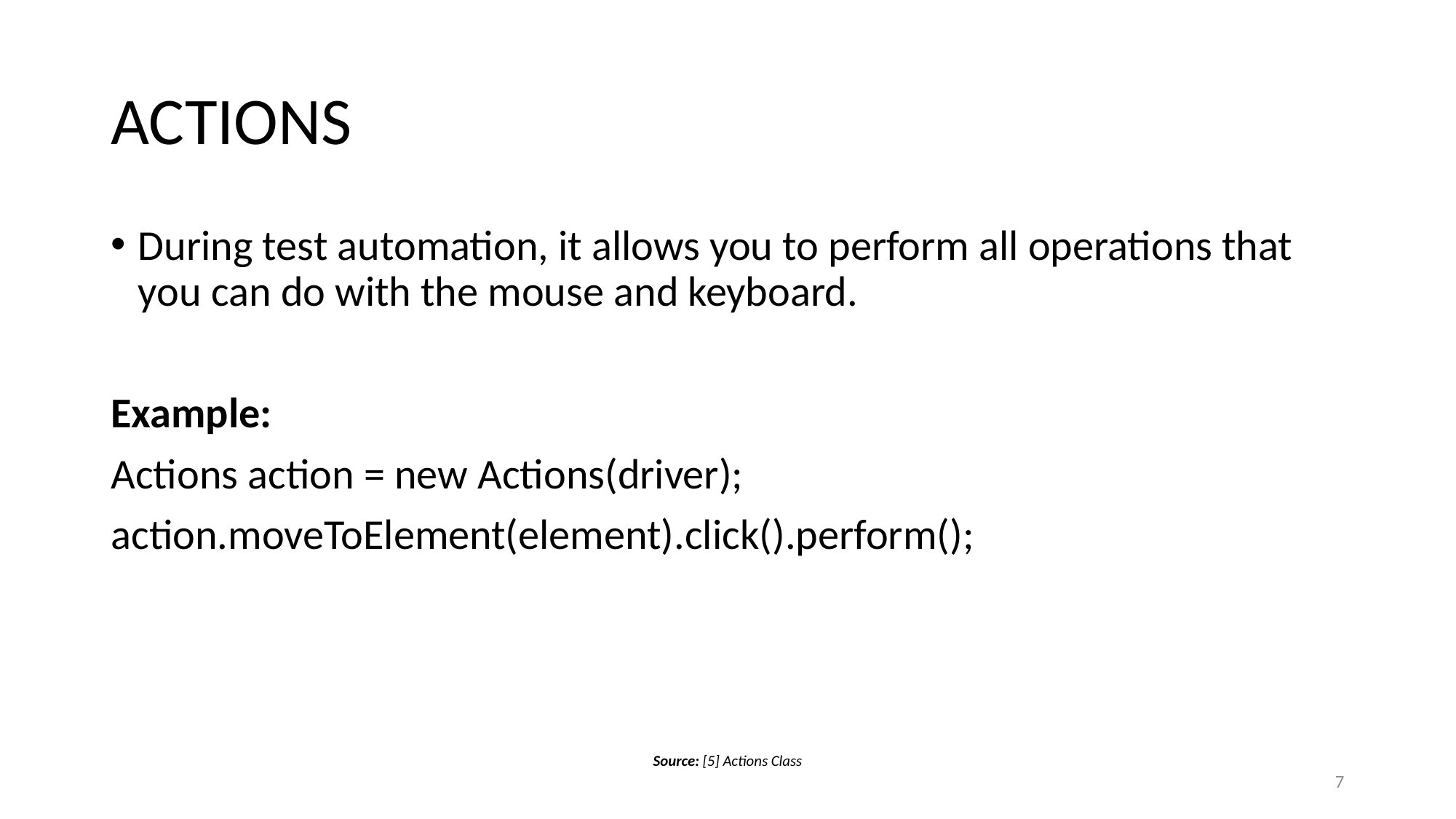

# ACTIONS
During test automation, it allows you to perform all operations that you can do with the mouse and keyboard.

Example:
Actions action = new Actions(driver);
action.moveToElement(element).click().perform();

Source: [5] Actions Class
7